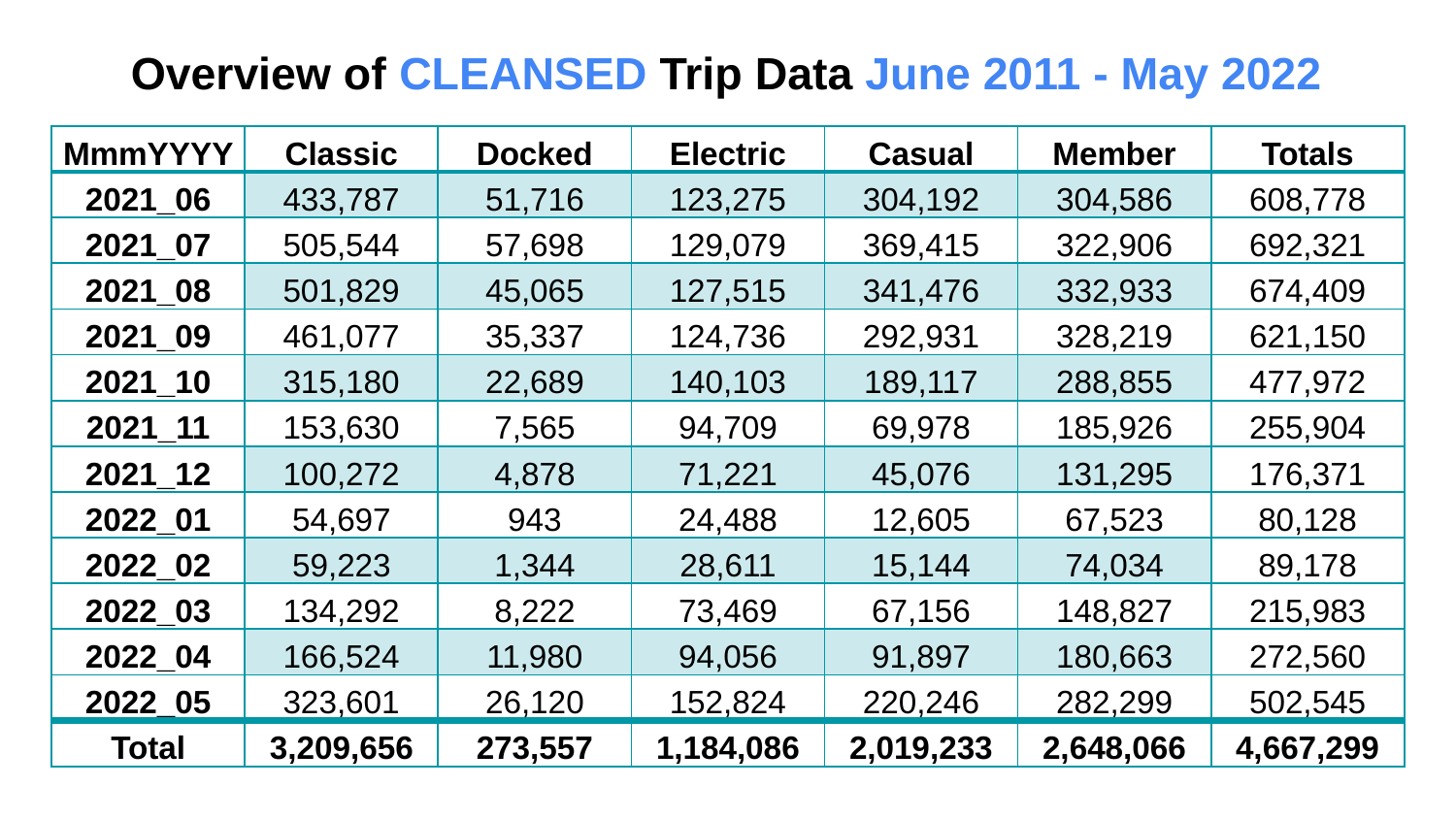

# Overview of CLEANSED Trip Data June 2011 - May 2022
| MmmYYYY | Classic | Docked | Electric | Casual | Member | Totals |
| --- | --- | --- | --- | --- | --- | --- |
| 2021\_06 | 433,787 | 51,716 | 123,275 | 304,192 | 304,586 | 608,778 |
| 2021\_07 | 505,544 | 57,698 | 129,079 | 369,415 | 322,906 | 692,321 |
| 2021\_08 | 501,829 | 45,065 | 127,515 | 341,476 | 332,933 | 674,409 |
| 2021\_09 | 461,077 | 35,337 | 124,736 | 292,931 | 328,219 | 621,150 |
| 2021\_10 | 315,180 | 22,689 | 140,103 | 189,117 | 288,855 | 477,972 |
| 2021\_11 | 153,630 | 7,565 | 94,709 | 69,978 | 185,926 | 255,904 |
| 2021\_12 | 100,272 | 4,878 | 71,221 | 45,076 | 131,295 | 176,371 |
| 2022\_01 | 54,697 | 943 | 24,488 | 12,605 | 67,523 | 80,128 |
| 2022\_02 | 59,223 | 1,344 | 28,611 | 15,144 | 74,034 | 89,178 |
| 2022\_03 | 134,292 | 8,222 | 73,469 | 67,156 | 148,827 | 215,983 |
| 2022\_04 | 166,524 | 11,980 | 94,056 | 91,897 | 180,663 | 272,560 |
| 2022\_05 | 323,601 | 26,120 | 152,824 | 220,246 | 282,299 | 502,545 |
| Total | 3,209,656 | 273,557 | 1,184,086 | 2,019,233 | 2,648,066 | 4,667,299 |